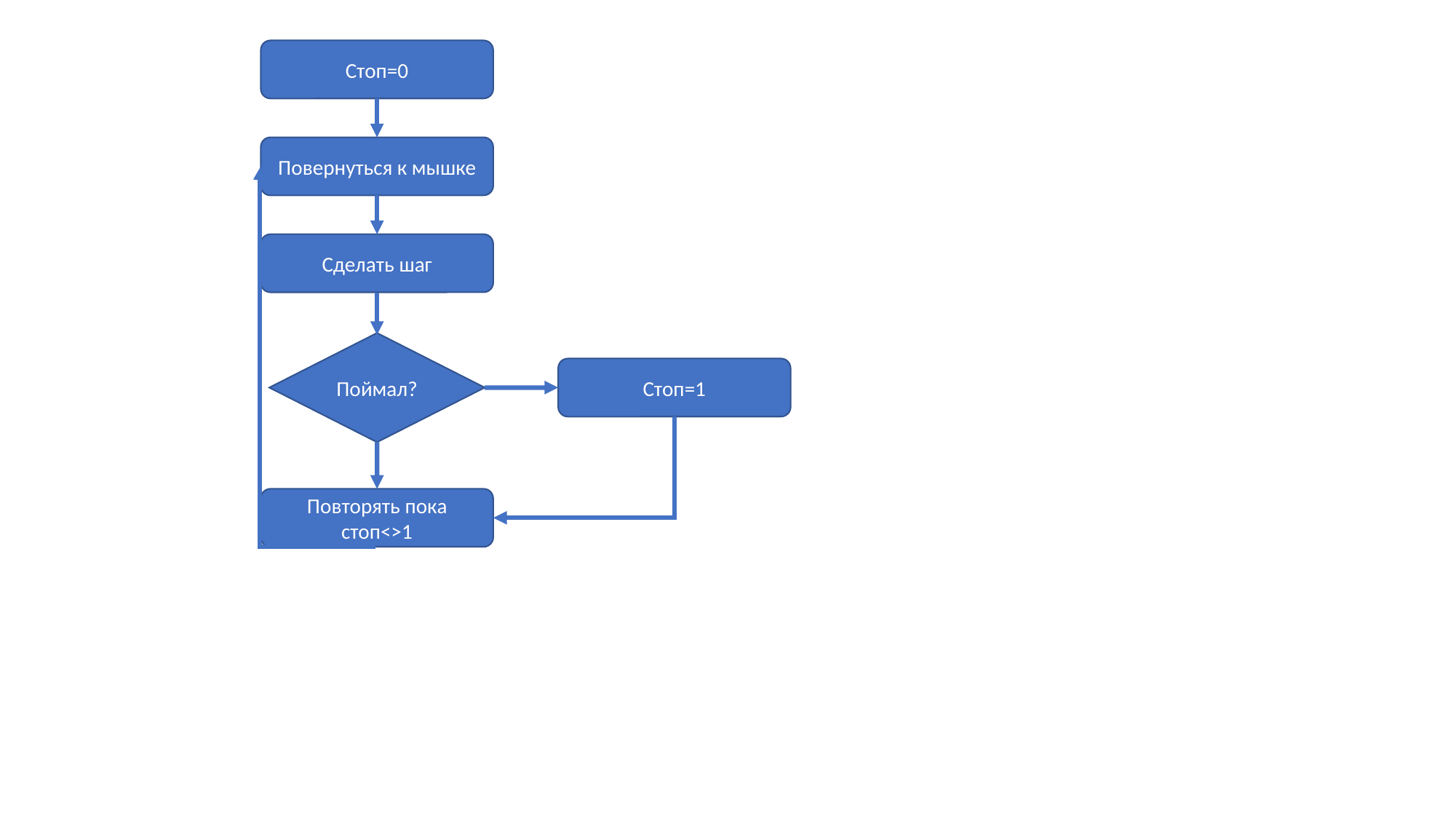

Стоп=0
Повернуться к мышке
Сделать шаг
Поймал?
Стоп=1
Повторять пока стоп<>1